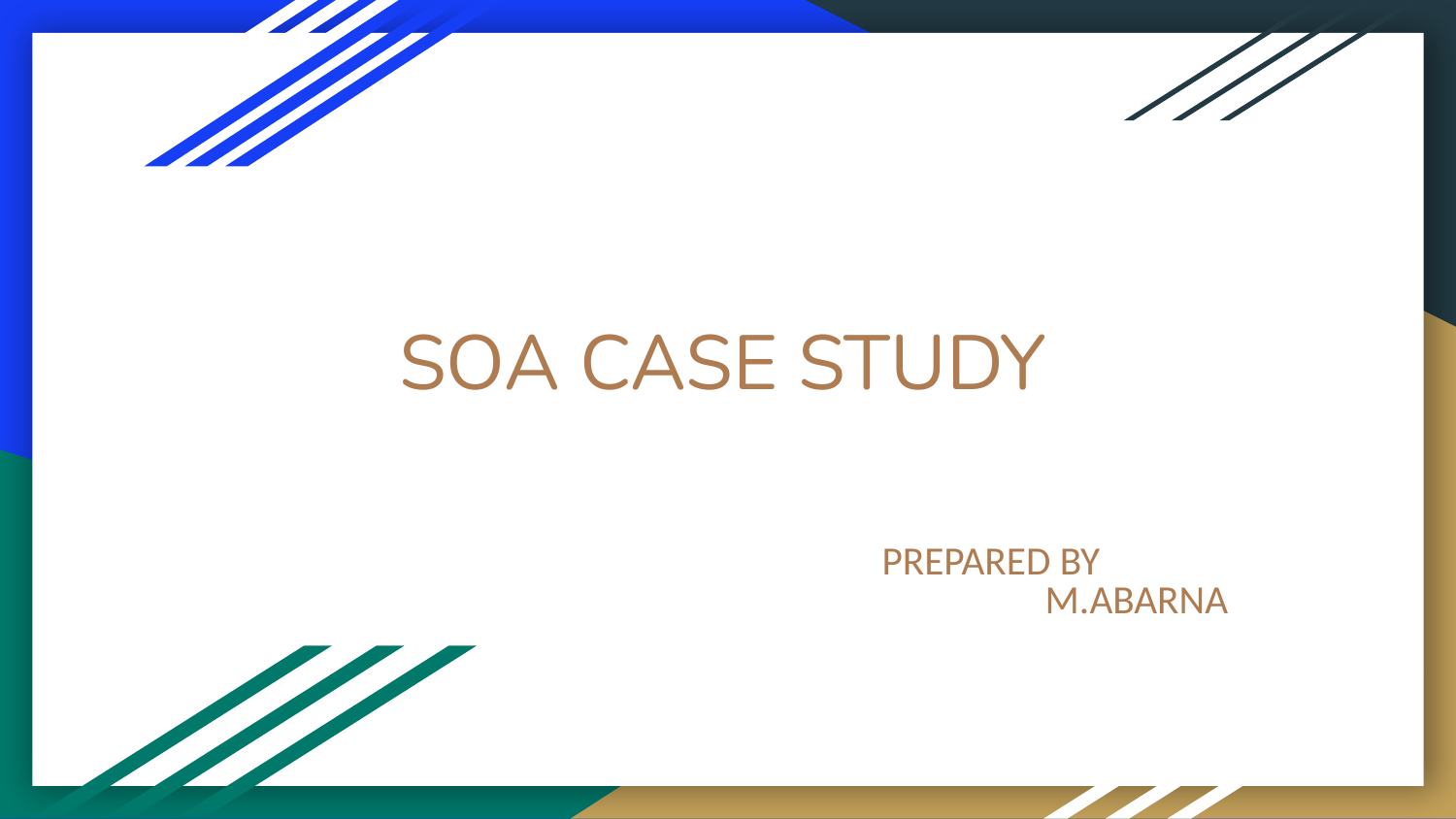

# SOA CASE STUDY

PREPARED BY
M.ABARNA